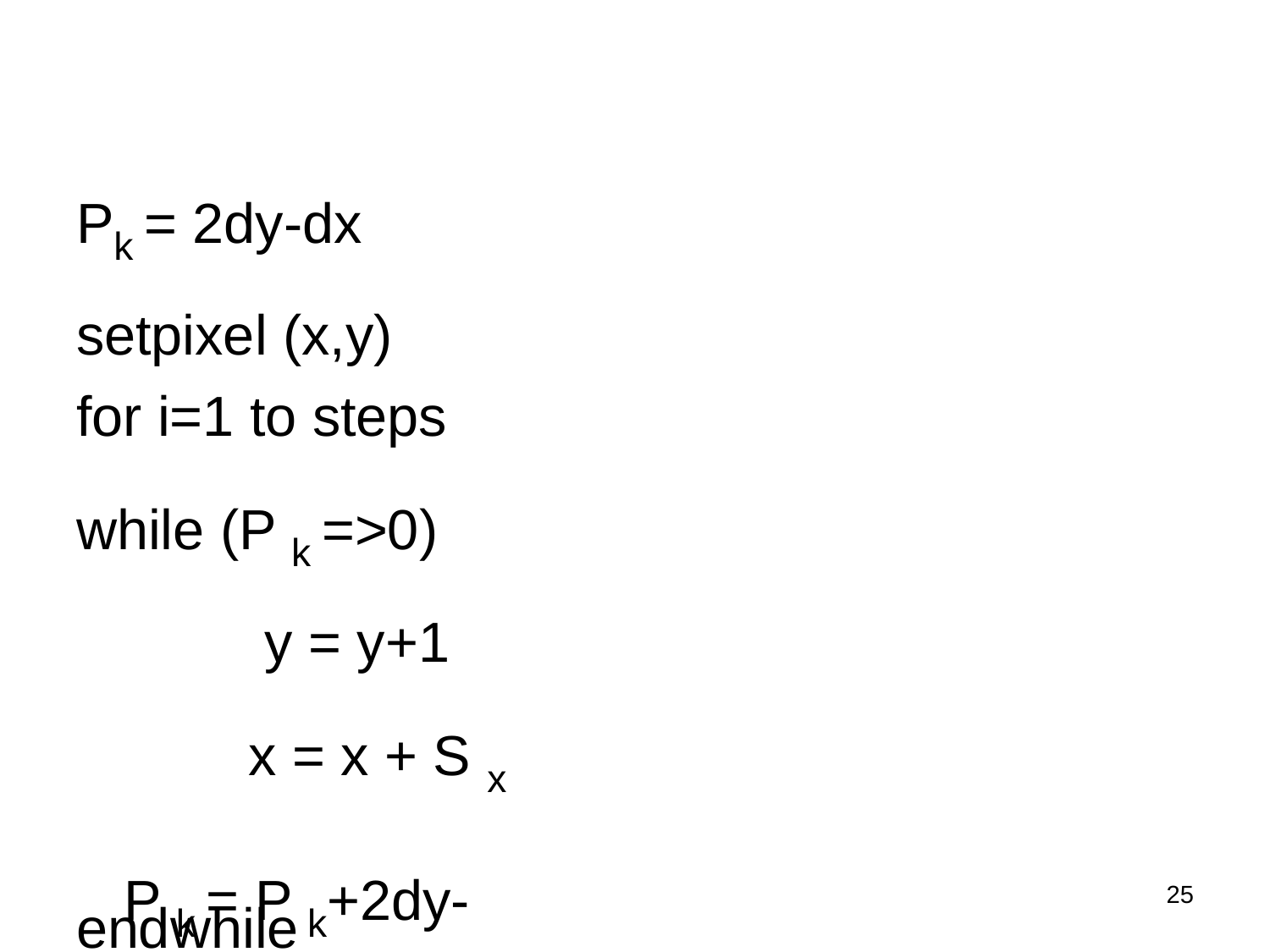

Pk = 2dy-dx
setpixel (x,y)  for i=1 to steps
while (P k =>0)
y = y+1
x = x + S x
P k = P k+2dy- 2dx
25
endwhile